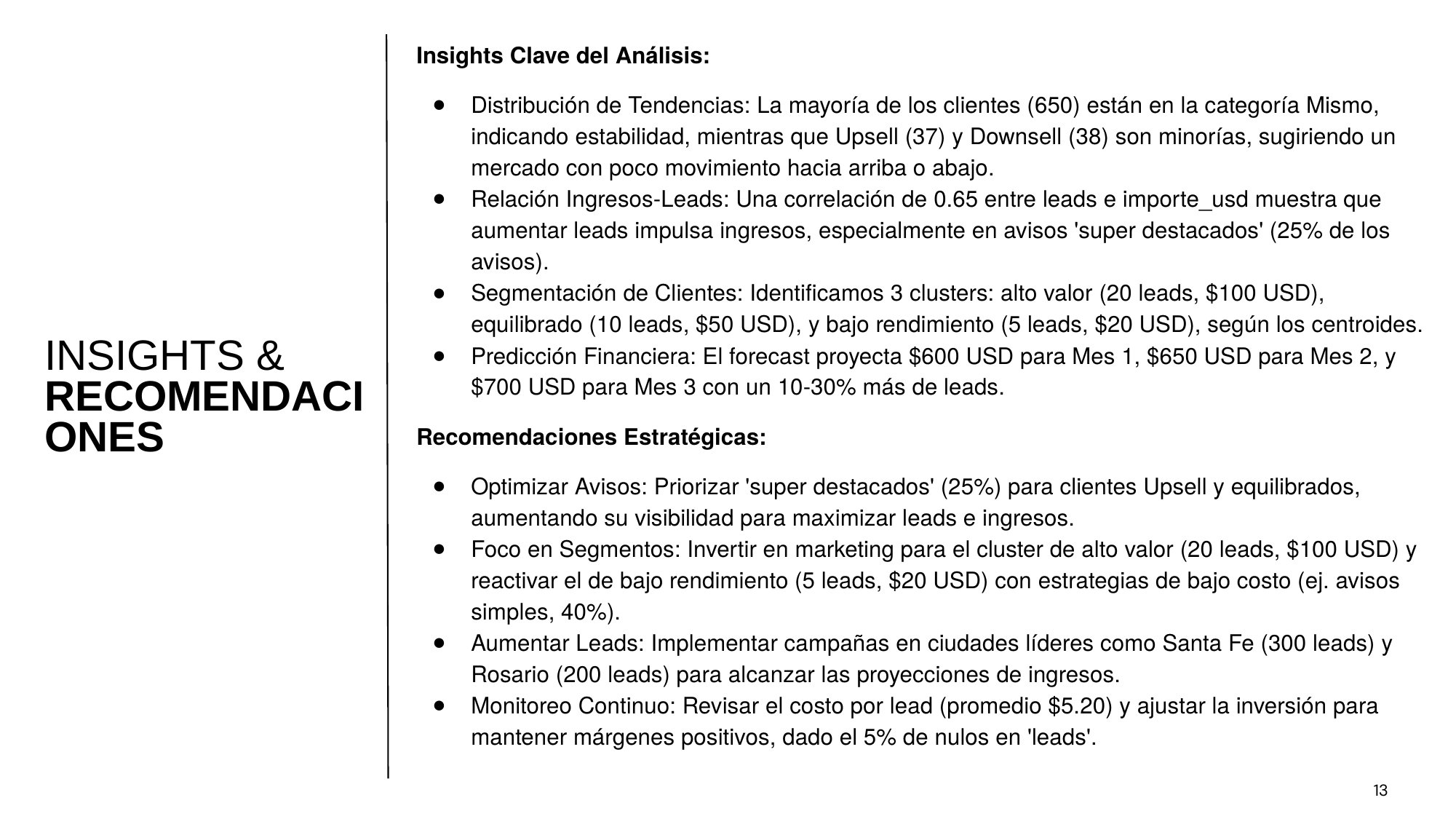

Insights Clave del Análisis:
Distribución de Tendencias: La mayoría de los clientes (650) están en la categoría Mismo, indicando estabilidad, mientras que Upsell (37) y Downsell (38) son minorías, sugiriendo un mercado con poco movimiento hacia arriba o abajo.
Relación Ingresos-Leads: Una correlación de 0.65 entre leads e importe_usd muestra que aumentar leads impulsa ingresos, especialmente en avisos 'super destacados' (25% de los avisos).
Segmentación de Clientes: Identificamos 3 clusters: alto valor (20 leads, $100 USD), equilibrado (10 leads, $50 USD), y bajo rendimiento (5 leads, $20 USD), según los centroides.
Predicción Financiera: El forecast proyecta $600 USD para Mes 1, $650 USD para Mes 2, y $700 USD para Mes 3 con un 10-30% más de leads.
Recomendaciones Estratégicas:
Optimizar Avisos: Priorizar 'super destacados' (25%) para clientes Upsell y equilibrados, aumentando su visibilidad para maximizar leads e ingresos.
Foco en Segmentos: Invertir en marketing para el cluster de alto valor (20 leads, $100 USD) y reactivar el de bajo rendimiento (5 leads, $20 USD) con estrategias de bajo costo (ej. avisos simples, 40%).
Aumentar Leads: Implementar campañas en ciudades líderes como Santa Fe (300 leads) y Rosario (200 leads) para alcanzar las proyecciones de ingresos.
Monitoreo Continuo: Revisar el costo por lead (promedio $5.20) y ajustar la inversión para mantener márgenes positivos, dado el 5% de nulos en 'leads'.

INSIGHTS & RECOMENDACIONES
13